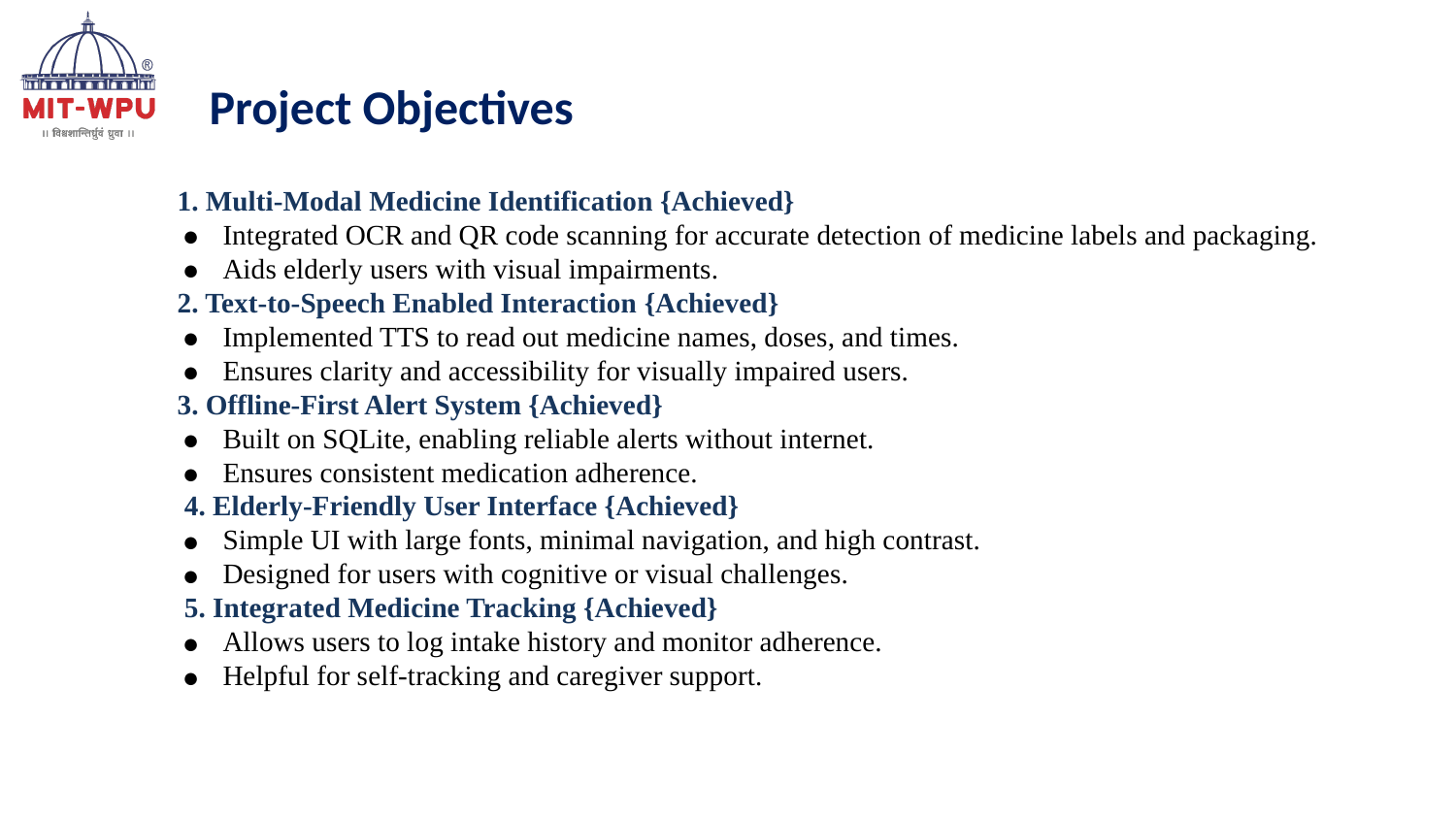

Project Objectives

1. Multi-Modal Medicine Identification {Achieved}
Integrated OCR and QR code scanning for accurate detection of medicine labels and packaging.
Aids elderly users with visual impairments.
2. Text-to-Speech Enabled Interaction {Achieved}
Implemented TTS to read out medicine names, doses, and times.
Ensures clarity and accessibility for visually impaired users.
3. Offline-First Alert System {Achieved}
Built on SQLite, enabling reliable alerts without internet.
Ensures consistent medication adherence.
 4. Elderly-Friendly User Interface {Achieved}
Simple UI with large fonts, minimal navigation, and high contrast.
Designed for users with cognitive or visual challenges.
 5. Integrated Medicine Tracking {Achieved}
Allows users to log intake history and monitor adherence.
Helpful for self-tracking and caregiver support.